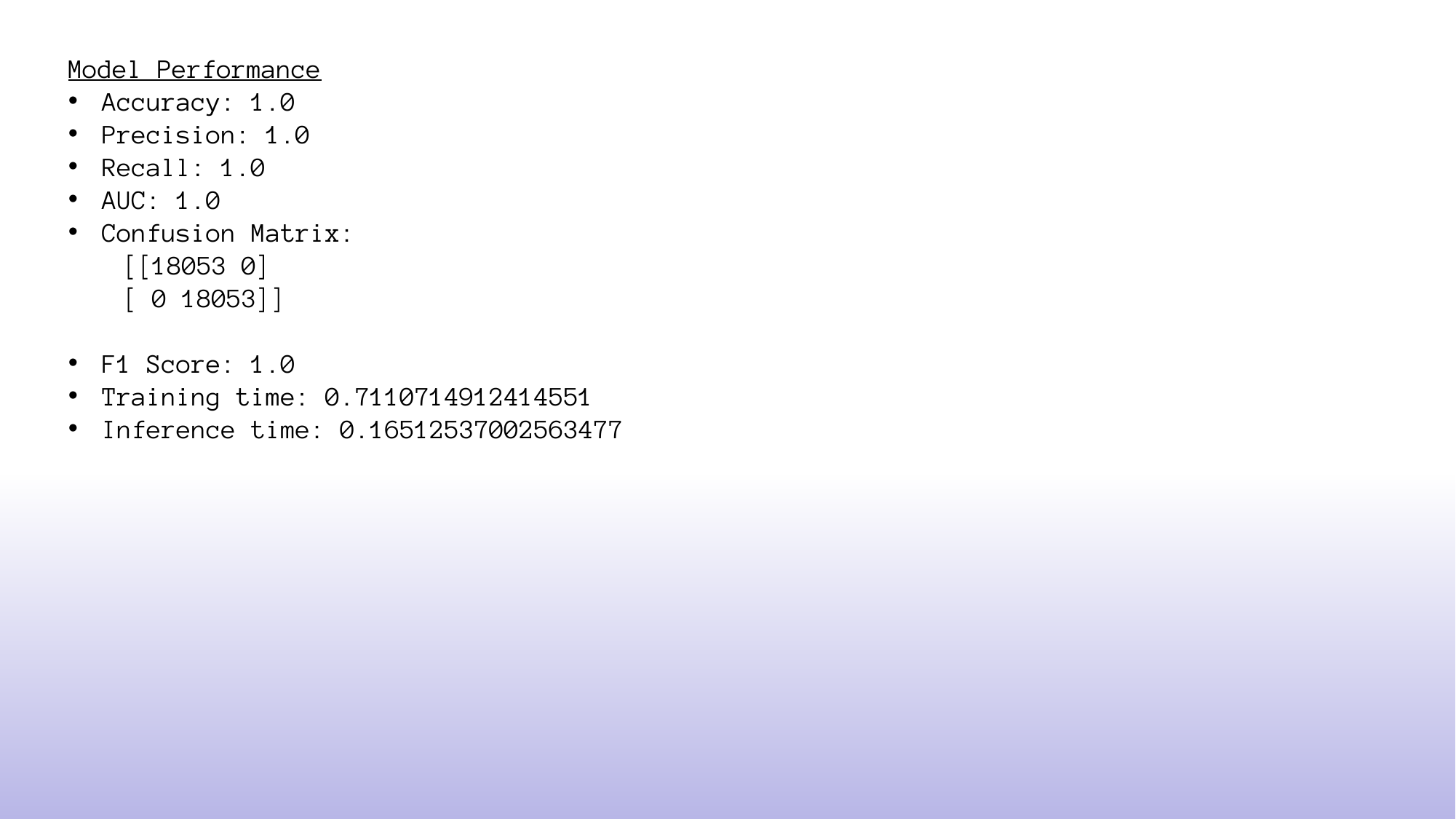

Model Performance
Accuracy: 1.0
Precision: 1.0
Recall: 1.0
AUC: 1.0
Confusion Matrix:
[[18053 0]
[ 0 18053]]

F1 Score: 1.0
Training time: 0.7110714912414551
Inference time: 0.16512537002563477